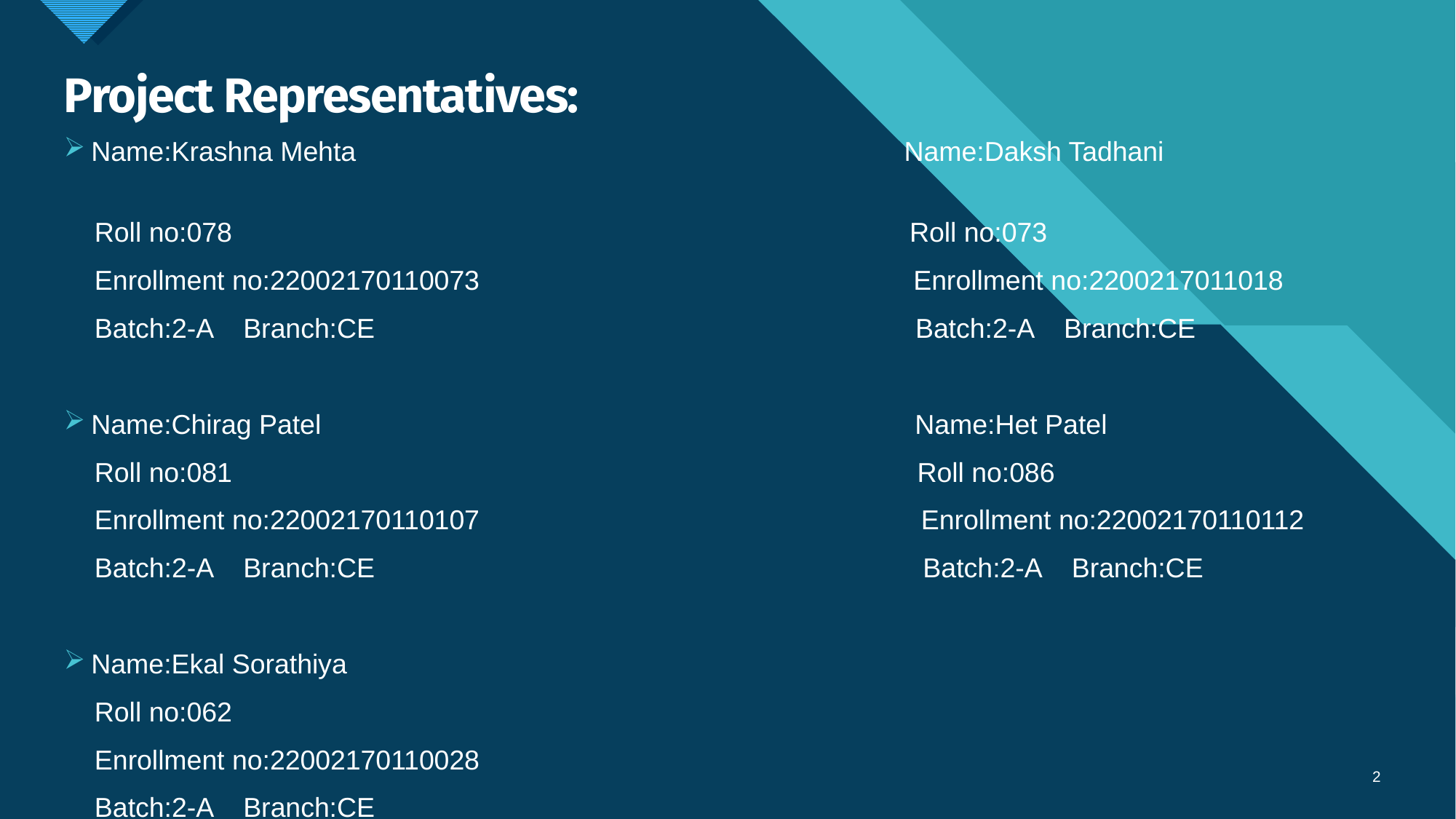

# Project Representatives:
Name:Krashna Mehta                                                                        Name:Daksh Tadhani
    Roll no:078                                                                                         Roll no:073
    Enrollment no:22002170110073                                                         Enrollment no:2200217011018
    Batch:2-A    Branch:CE                                                                       Batch:2-A    Branch:CE

Name:Chirag Patel                                                                              Name:Het Patel
    Roll no:081                                                                                          Roll no:086
    Enrollment no:22002170110107                                                          Enrollment no:22002170110112
    Batch:2-A    Branch:CE                                                                        Batch:2-A    Branch:CE

Name:Ekal Sorathiya
    Roll no:062
    Enrollment no:22002170110028
    Batch:2-A    Branch:CE

2